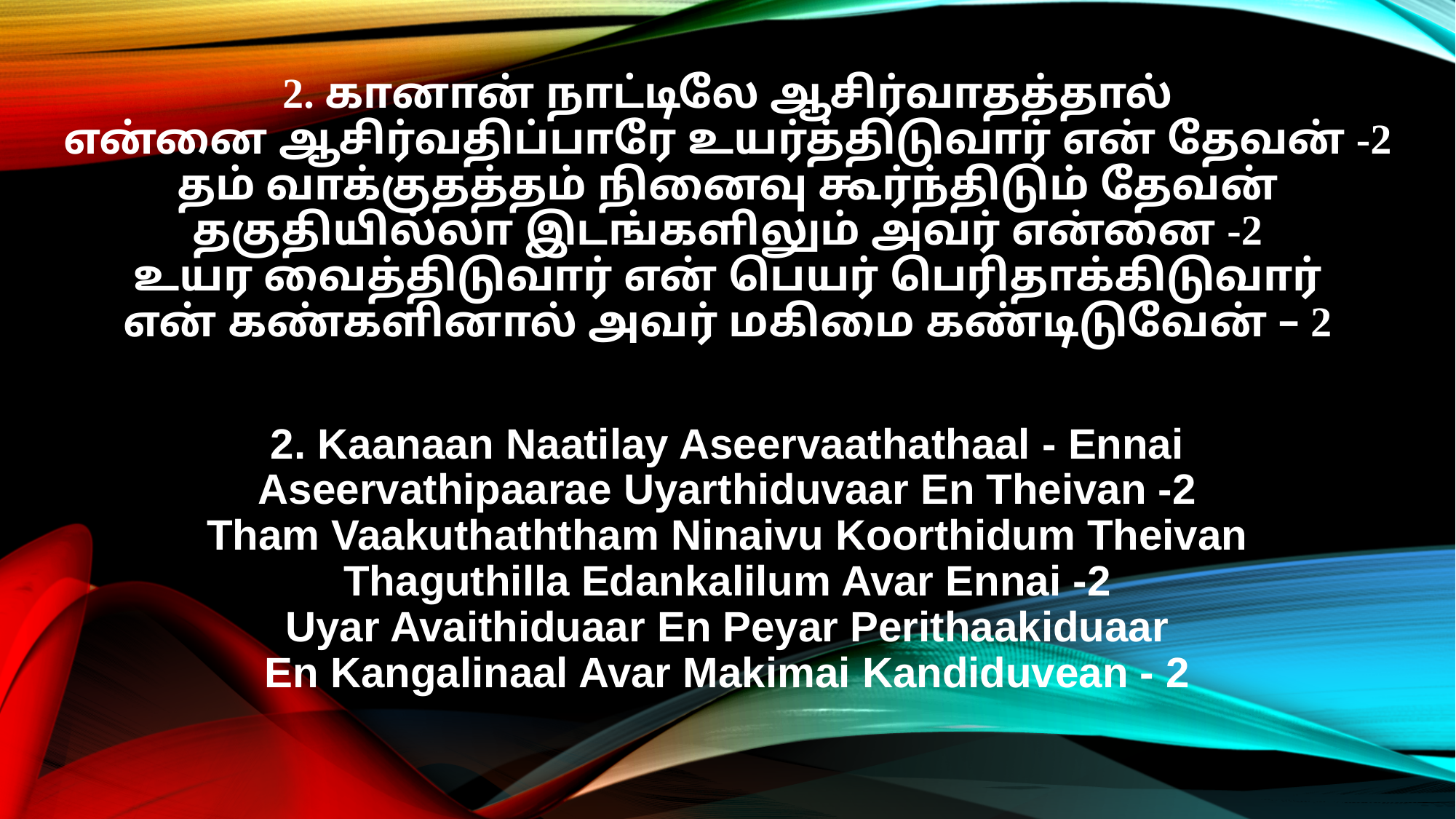

2. கானான் நாட்டிலே ஆசிர்வாதத்தால்
என்னை ஆசிர்வதிப்பாரே உயர்த்திடுவார் என் தேவன் -2
தம் வாக்குதத்தம் நினைவு கூர்ந்திடும் தேவன்
தகுதியில்லா இடங்களிலும் அவர் என்னை -2
உயர வைத்திடுவார் என் பெயர் பெரிதாக்கிடுவார்
என் கண்களினால் அவர் மகிமை கண்டிடுவேன் – 2

2. Kaanaan Naatilay Aseervaathathaal - Ennai
Aseervathipaarae Uyarthiduvaar En Theivan -2
Tham Vaakuthaththam Ninaivu Koorthidum Theivan
Thaguthilla Edankalilum Avar Ennai -2
Uyar Avaithiduaar En Peyar Perithaakiduaar
En Kangalinaal Avar Makimai Kandiduvean - 2